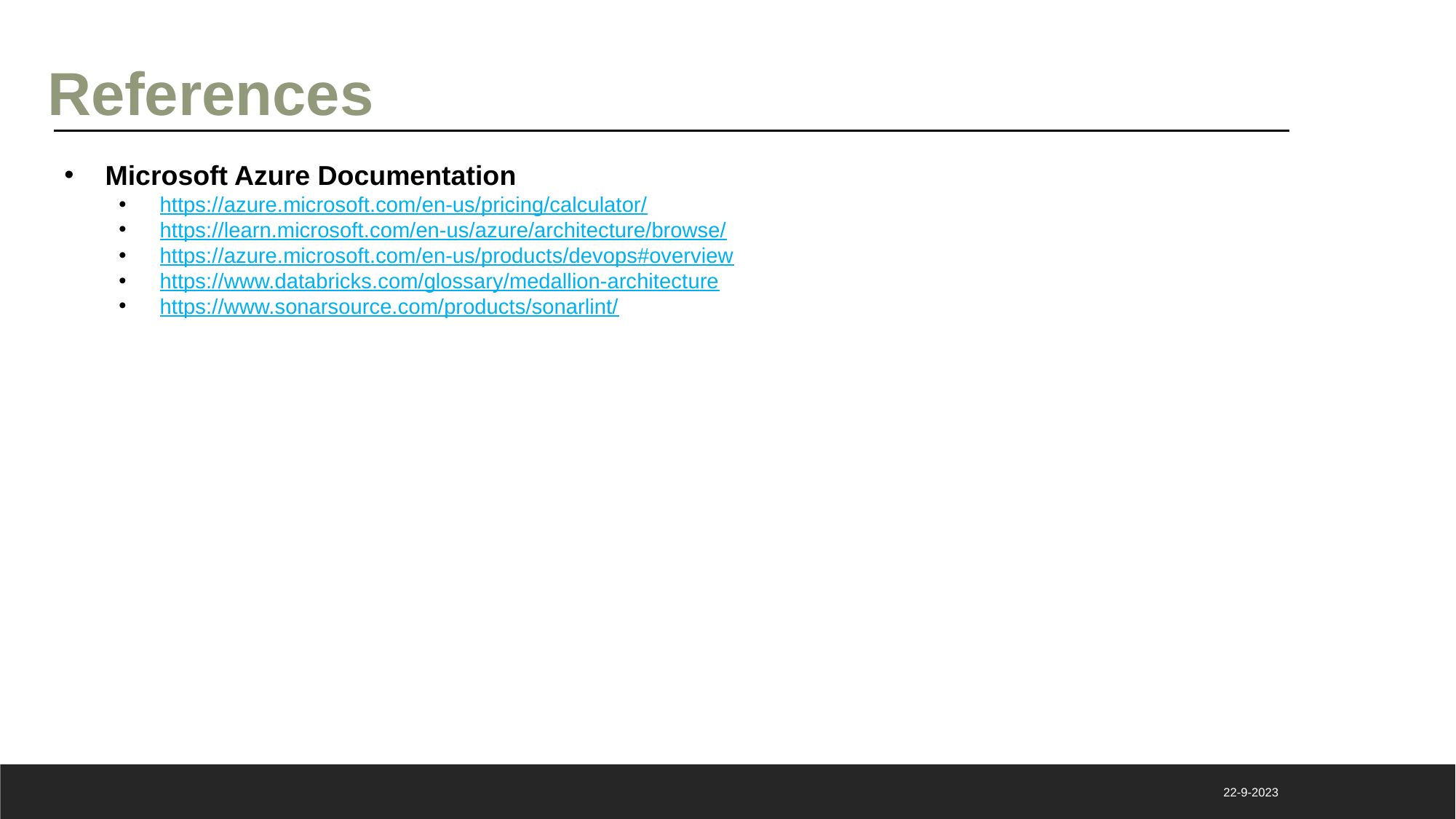

References
Microsoft Azure Documentation
https://azure.microsoft.com/en-us/pricing/calculator/
https://learn.microsoft.com/en-us/azure/architecture/browse/
https://azure.microsoft.com/en-us/products/devops#overview
https://www.databricks.com/glossary/medallion-architecture
https://www.sonarsource.com/products/sonarlint/

22-9-2023